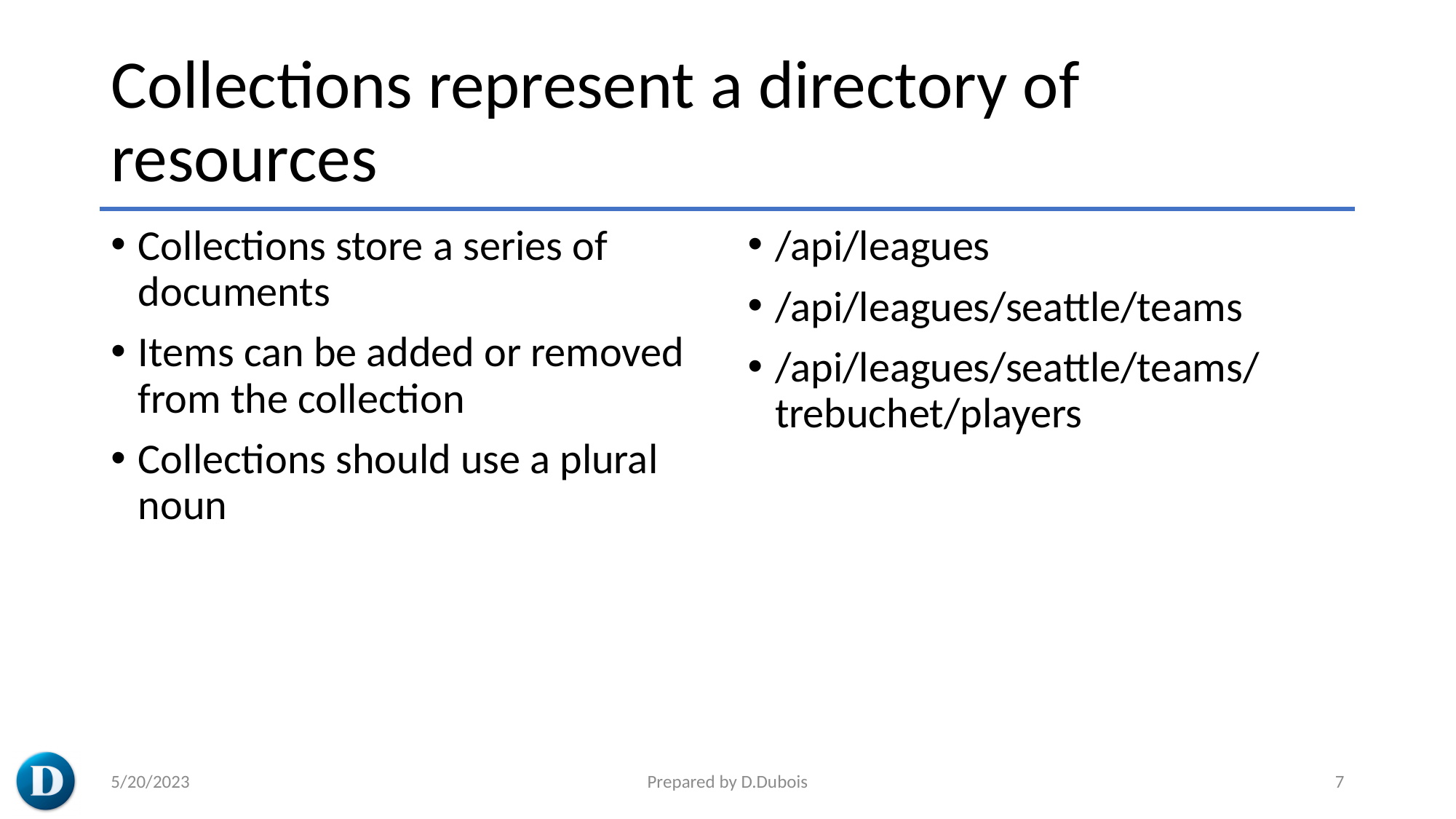

# Collections represent a directory of resources
Collections store a series of documents
Items can be added or removed from the collection
Collections should use a plural noun
/api/leagues
/api/leagues/seattle/teams
/api/leagues/seattle/teams/trebuchet/players
5/20/2023
Prepared by D.Dubois
7